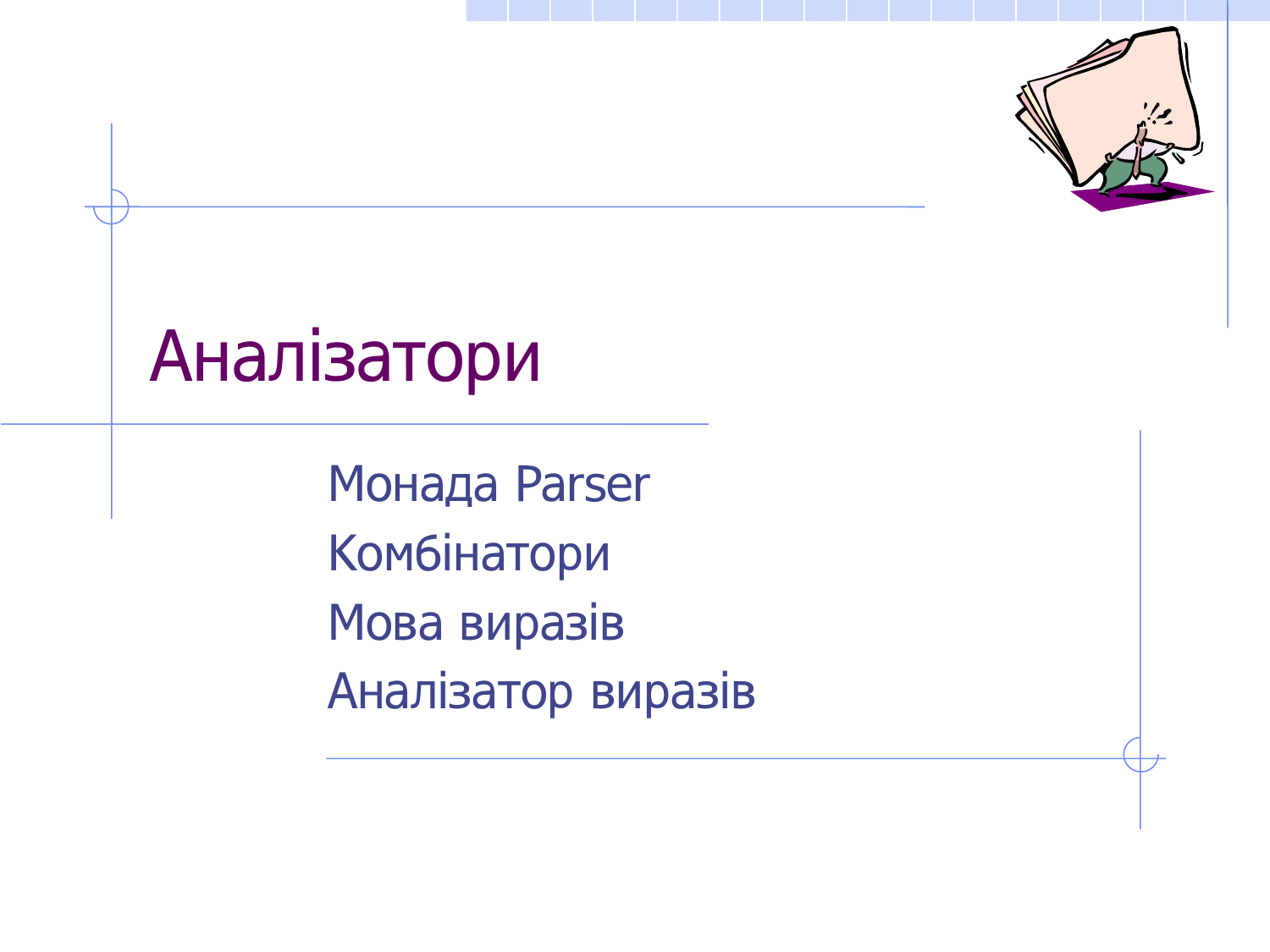

# Аналізатори
Монада Parser
Комбінатори
Мова виразів
Аналізатор виразів